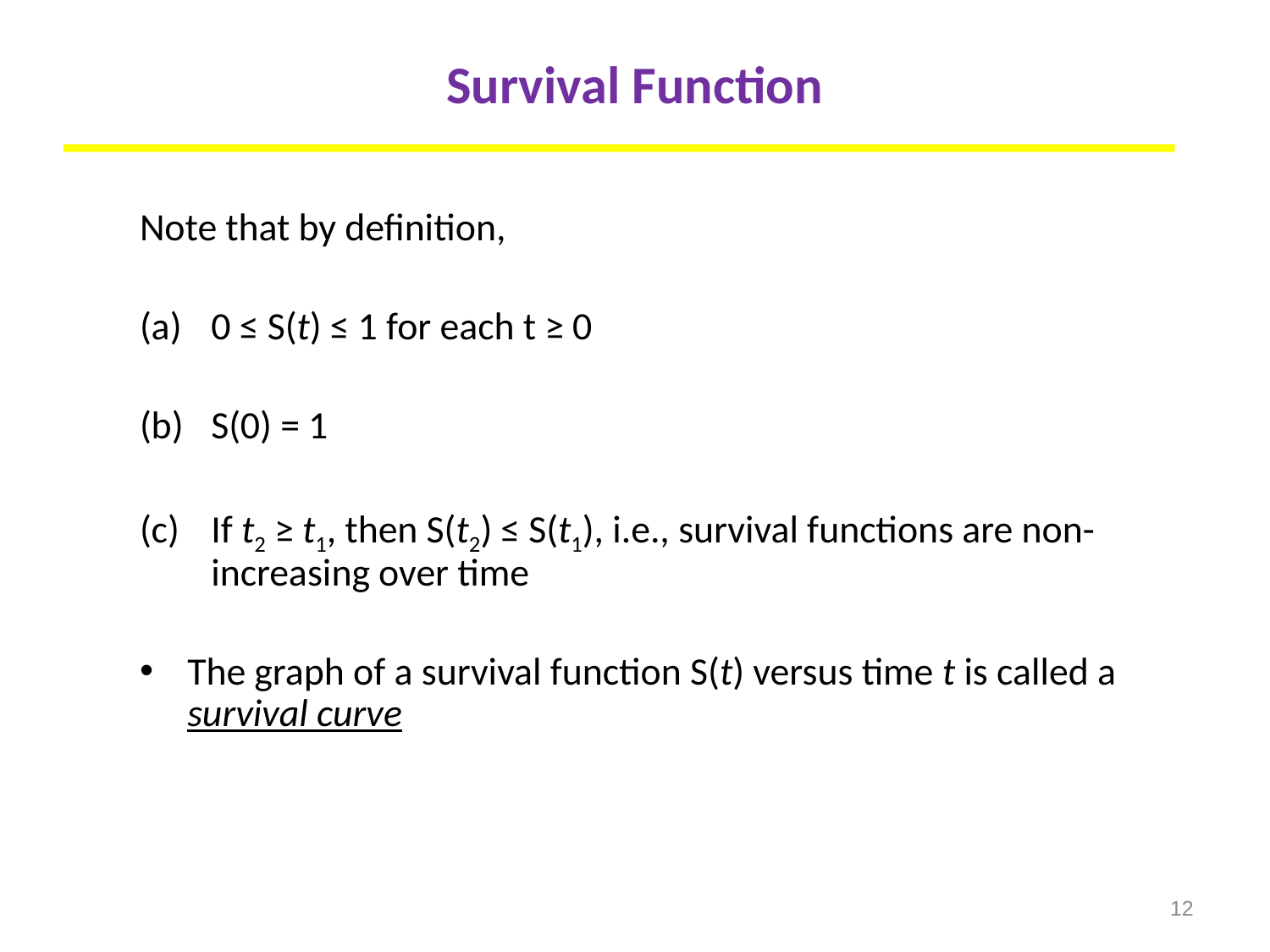

# Survival Function

Note that by definition,

0 ≤ S(t) ≤ 1 for each t ≥ 0

S(0) = 1

If t2 ≥ t1, then S(t2) ≤ S(t1), i.e., survival functions are non-increasing over time

The graph of a survival function S(t) versus time t is called a survival curve

12